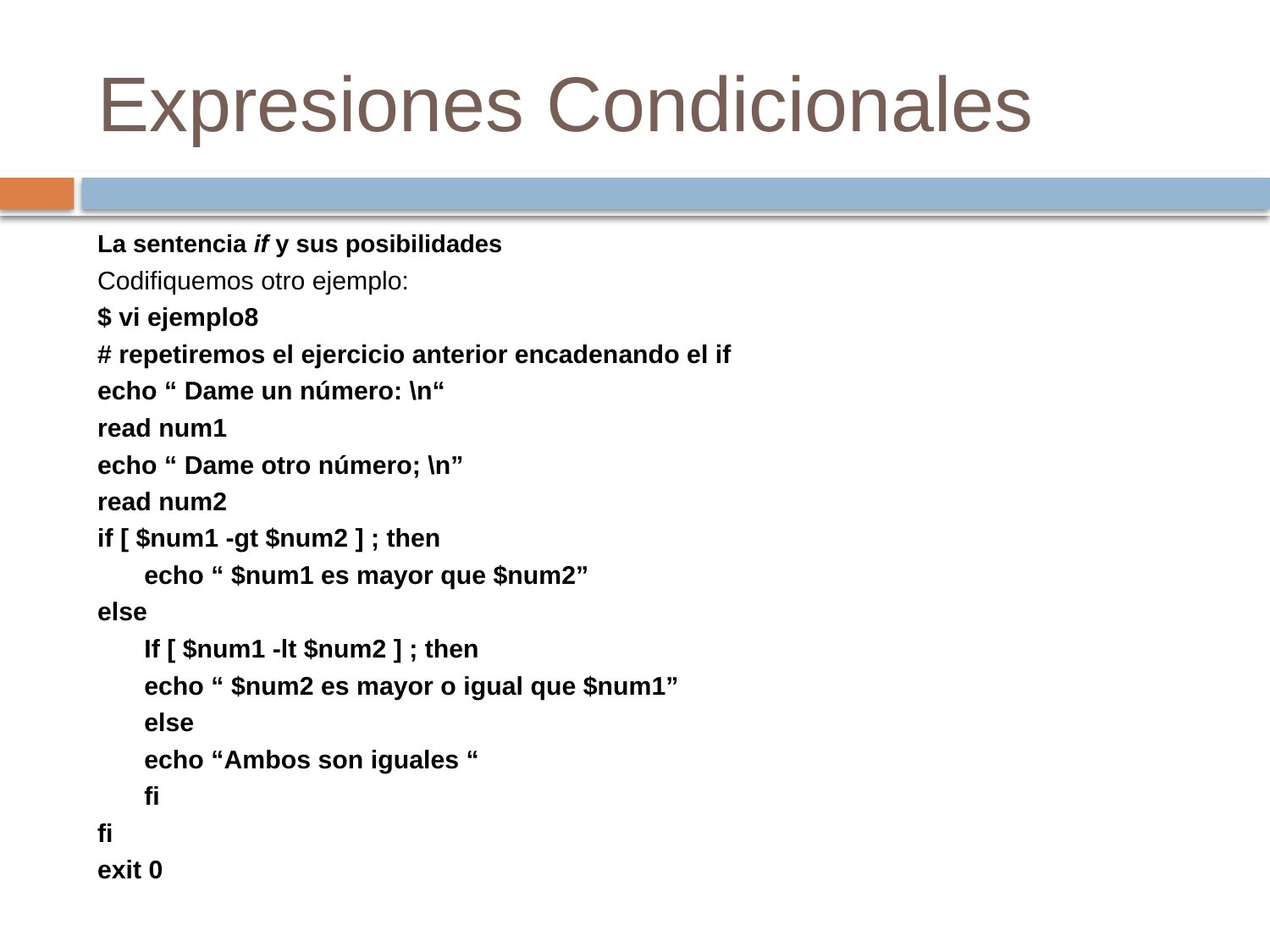

# Expresiones Condicionales
La sentencia if y sus posibilidades
Codifiquemos otro ejemplo:
$ vi ejemplo8
# repetiremos el ejercicio anterior encadenando el if
echo “ Dame un número: \n“
read num1
echo “ Dame otro número; \n”
read num2
if [ $num1 -gt $num2 ] ; then
	echo “ $num1 es mayor que $num2”
else
	If [ $num1 -lt $num2 ] ; then
		echo “ $num2 es mayor o igual que $num1”
	else
		echo “Ambos son iguales “
	fi
fi
exit 0